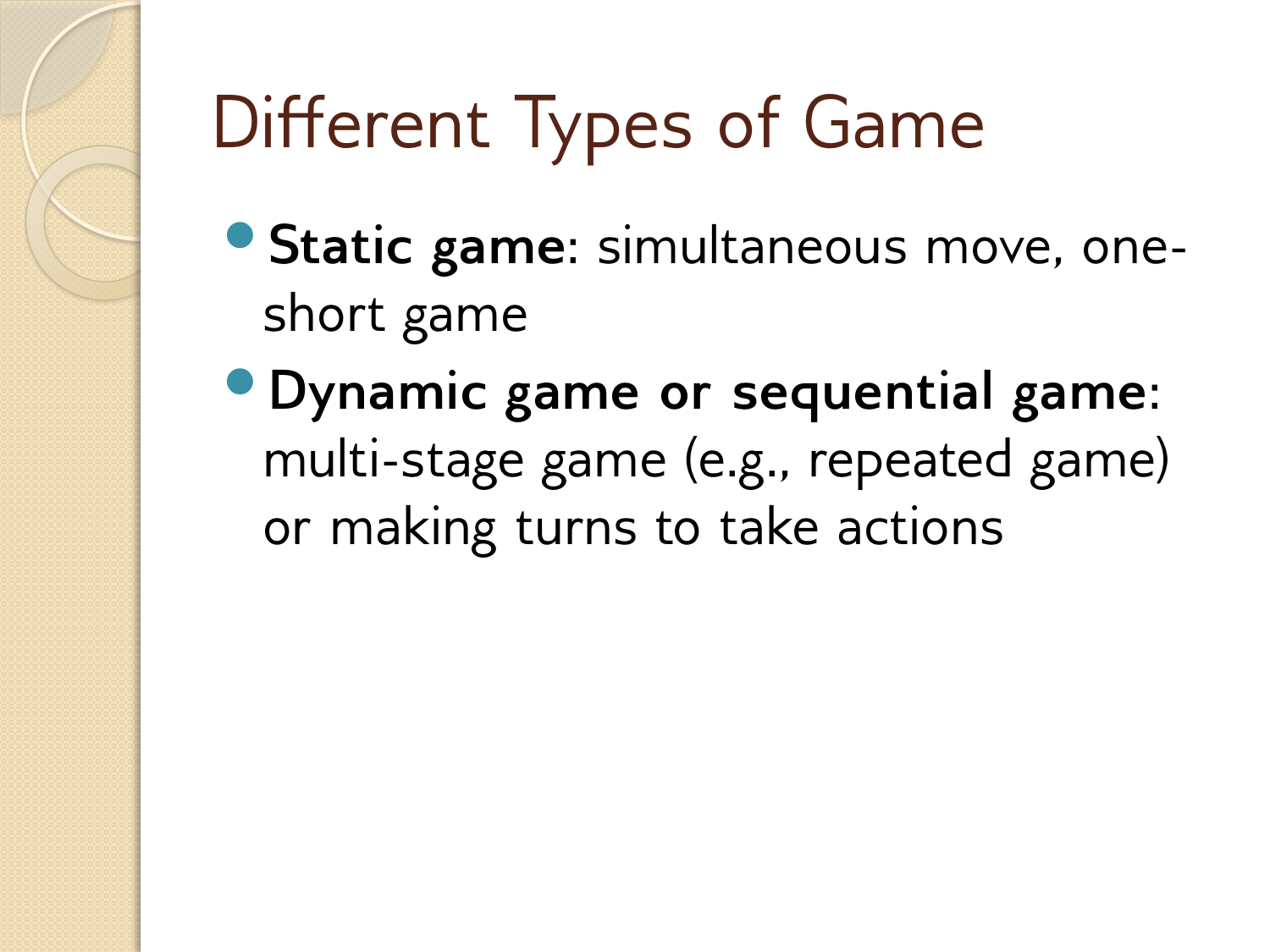

# Different Types of Game
Static game: simultaneous move, one-short game
Dynamic game or sequential game: multi-stage game (e.g., repeated game) or making turns to take actions